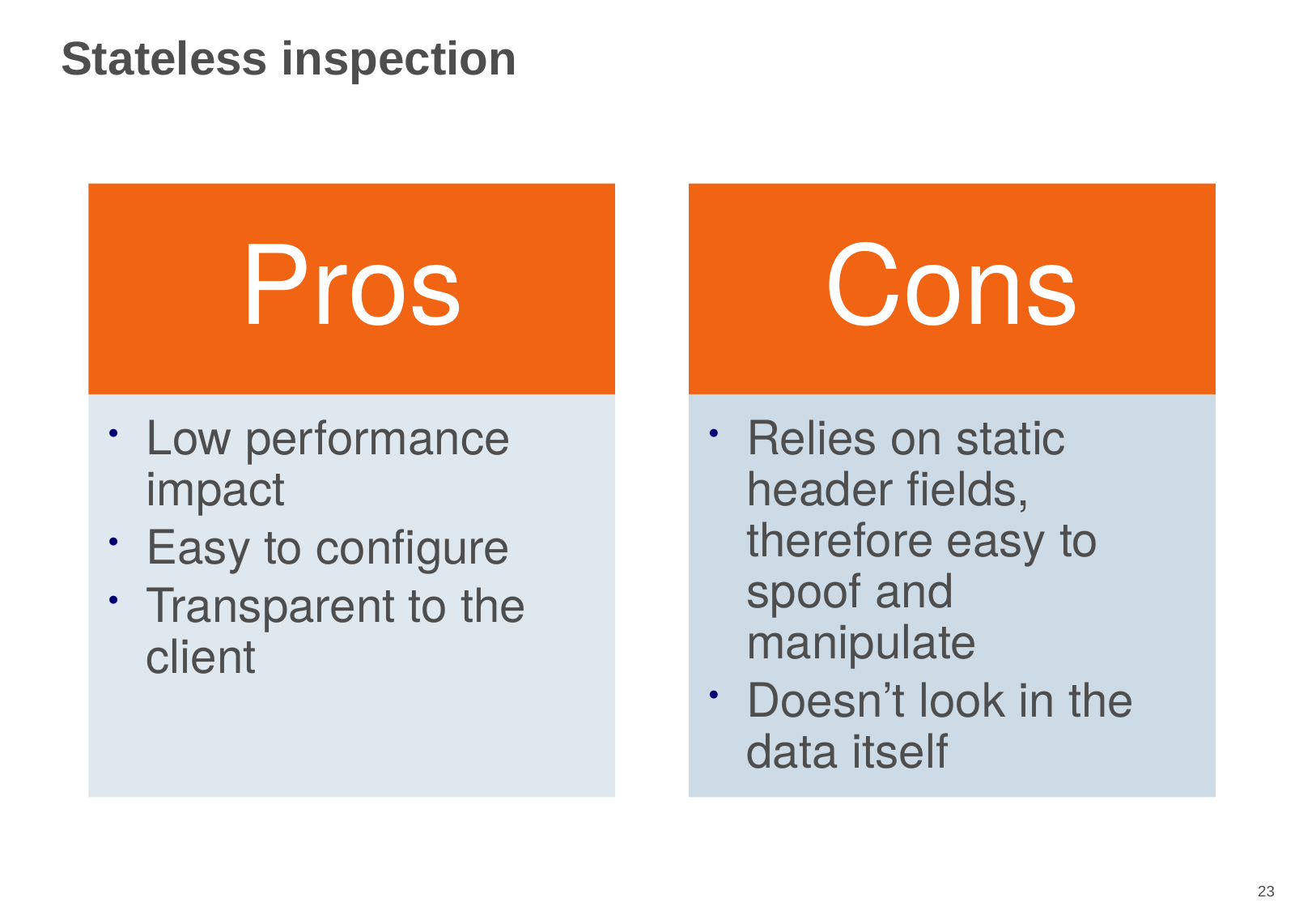

# Stateless inspection
Pros
Low performance impact
Easy to configure
Transparent to the client
Cons
Relies on static header fields, therefore easy to spoof and manipulate
Doesn’t look in the data itself